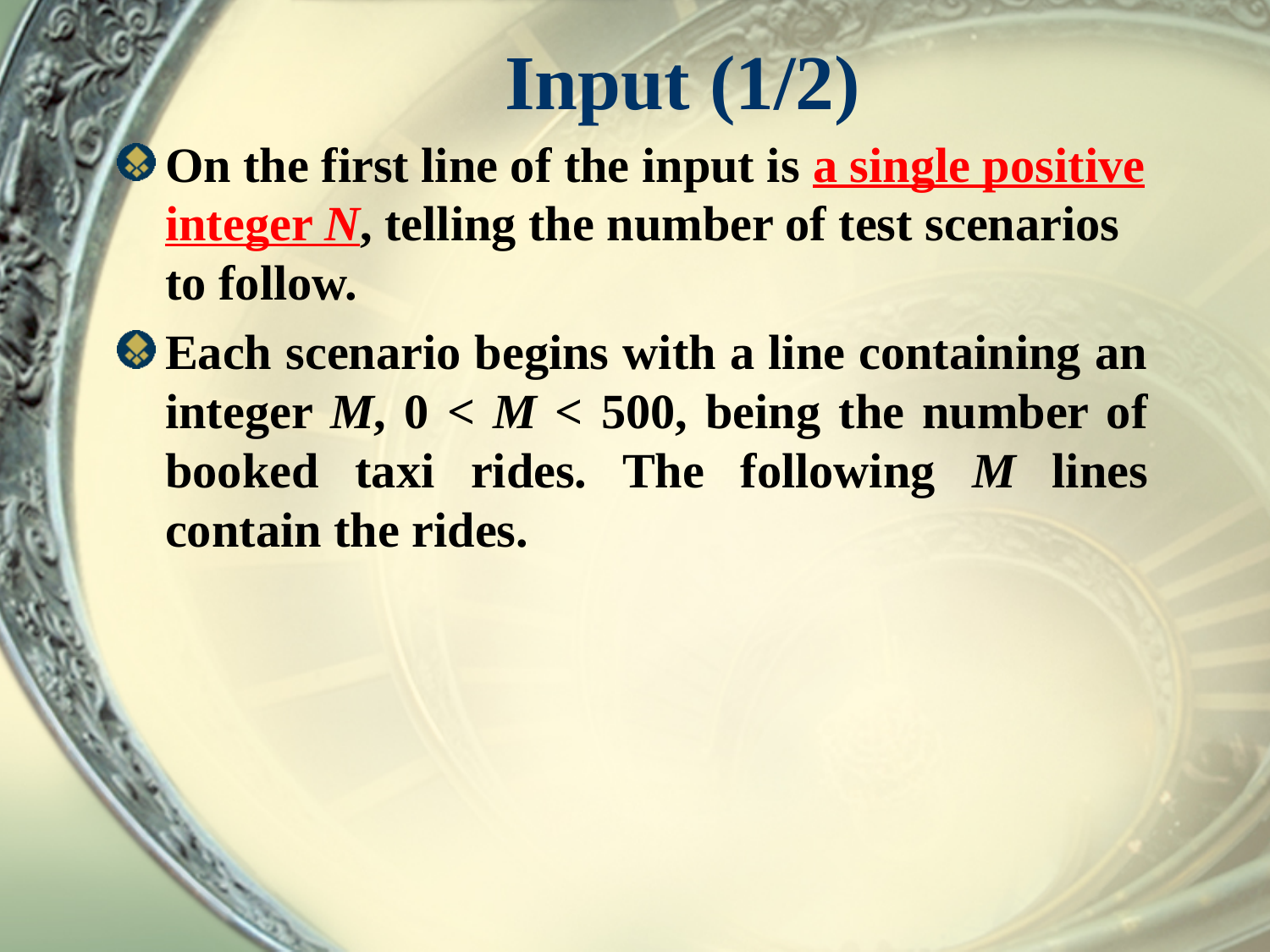

# Input (1/2)
On the first line of the input is a single positive integer N, telling the number of test scenarios to follow.
Each scenario begins with a line containing an integer M, 0 < M < 500, being the number of booked taxi rides. The following M lines contain the rides.